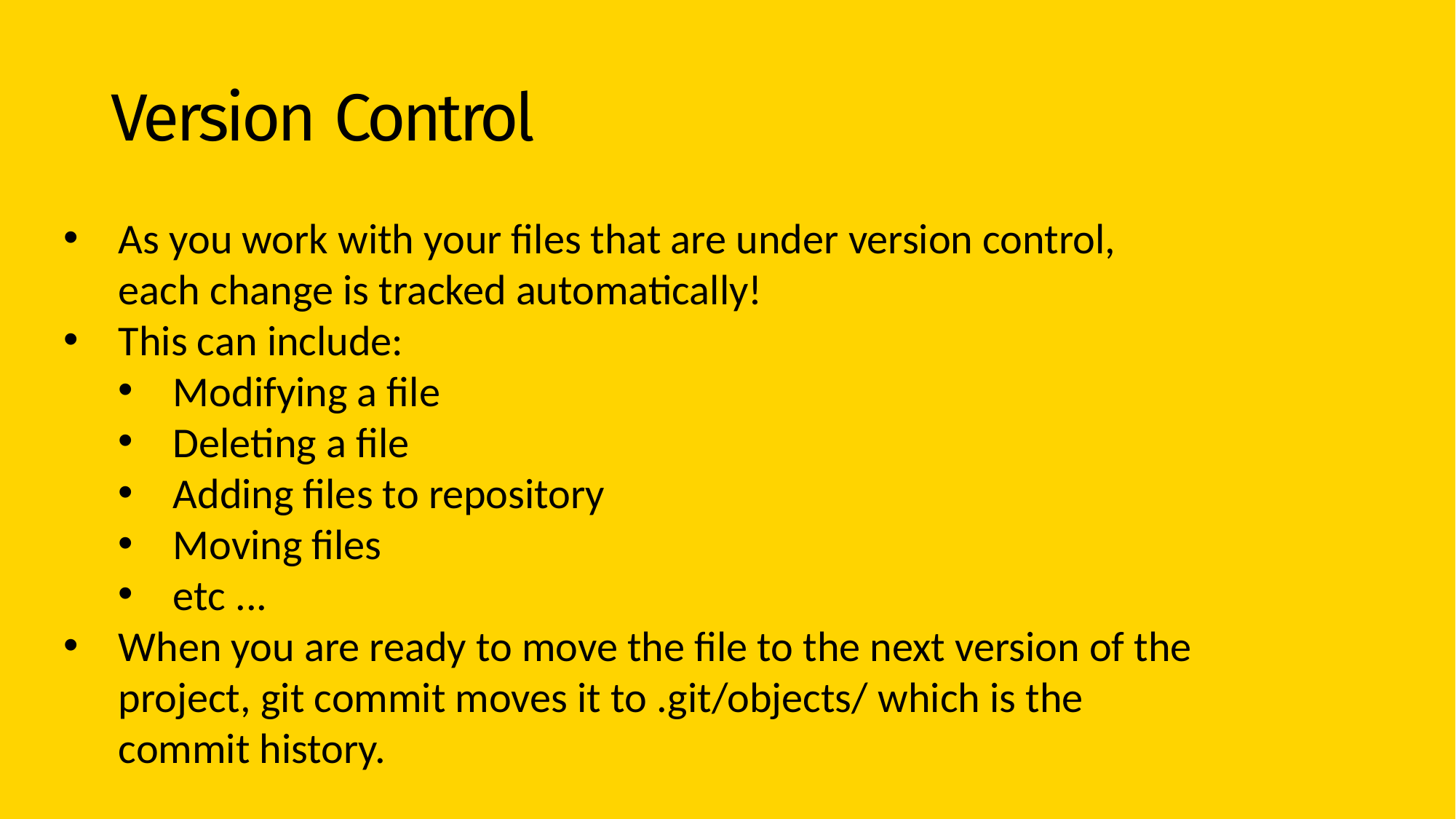

# Version Control
As you work with your files that are under version control, each change is tracked automatically!
This can include:
Modifying a file
Deleting a file
Adding files to repository
Moving files
etc ...
When you are ready to move the file to the next version of the project, git commit moves it to .git/objects/ which is the commit history.